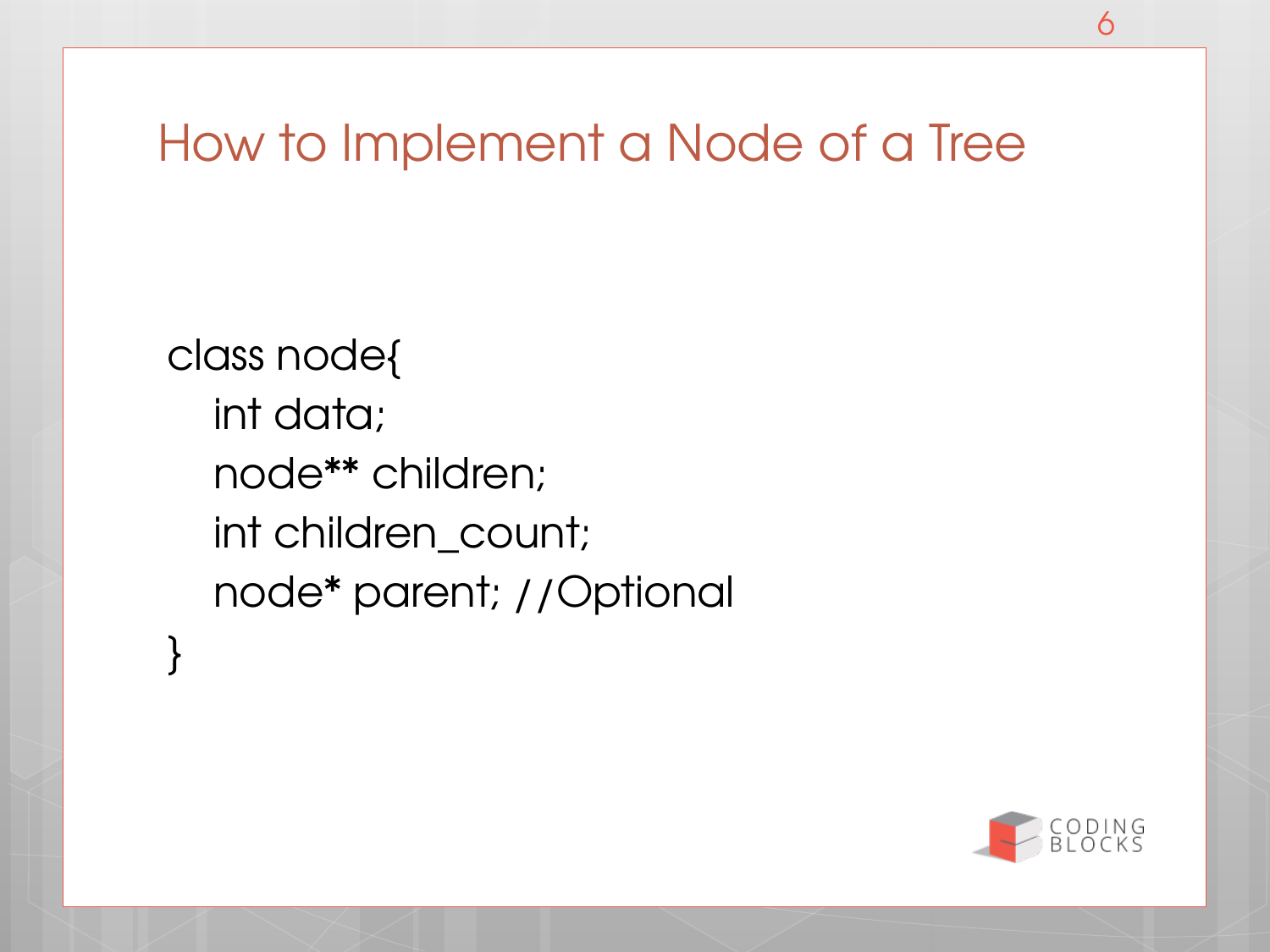

6
# How to Implement a Node of a Tree
class node{
    int data;
    node** children;
    int children_count;
    node* parent; //Optional
}